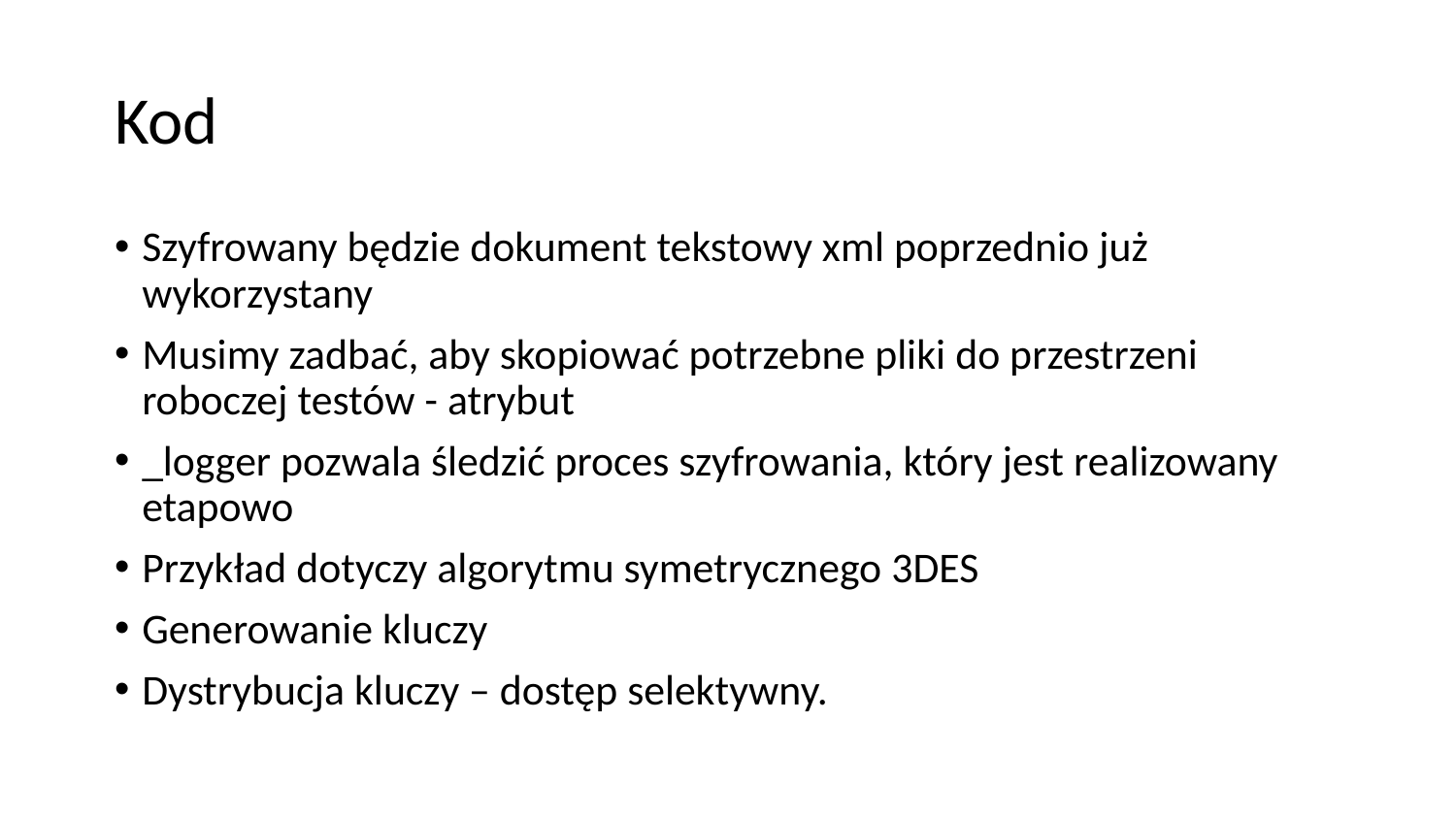

# Kod
Szyfrowany będzie dokument tekstowy xml poprzednio już wykorzystany
Musimy zadbać, aby skopiować potrzebne pliki do przestrzeni roboczej testów - atrybut
_logger pozwala śledzić proces szyfrowania, który jest realizowany etapowo
Przykład dotyczy algorytmu symetrycznego 3DES
Generowanie kluczy
Dystrybucja kluczy – dostęp selektywny.